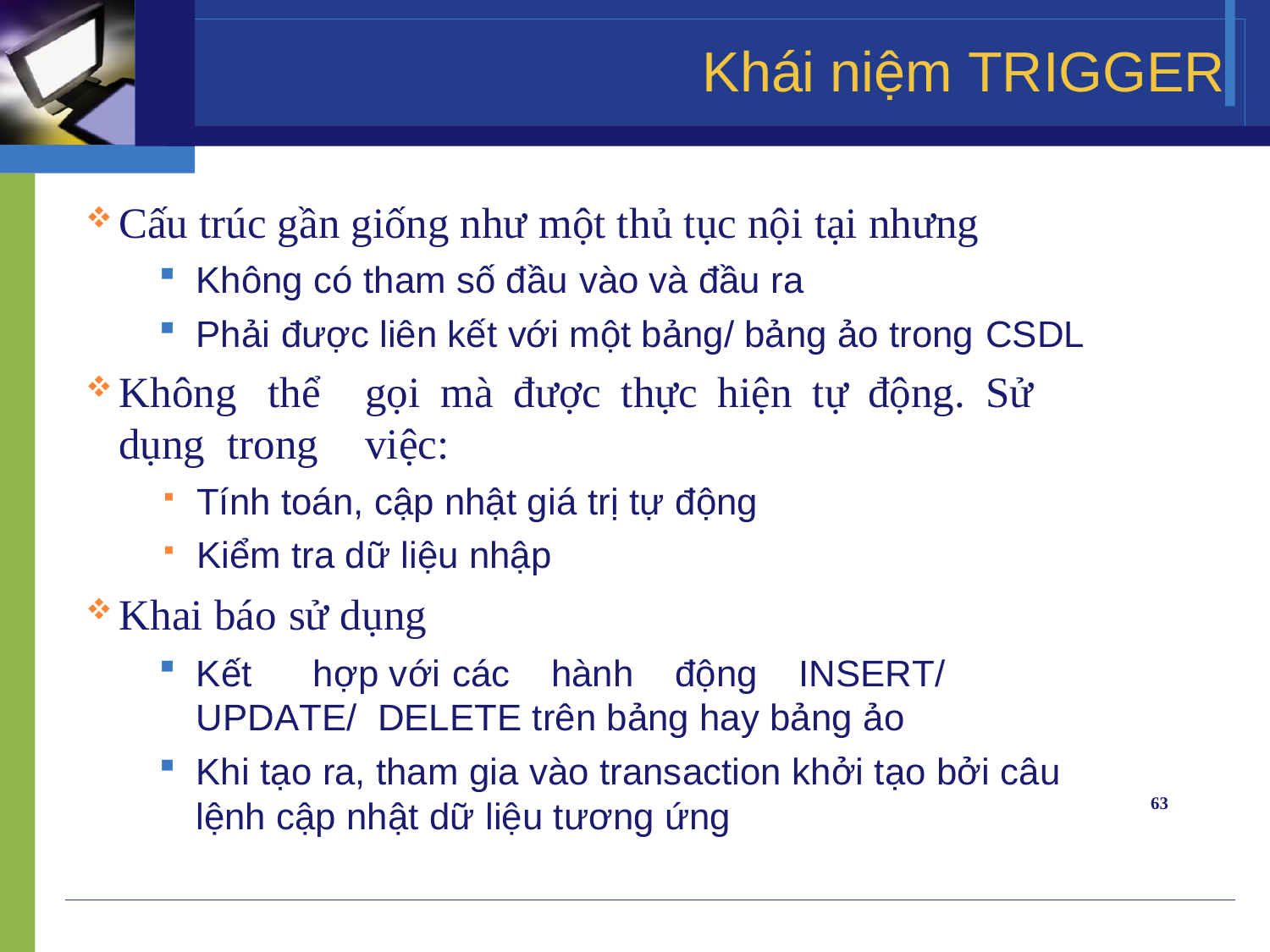

# Khái niệm TRIGGER
Cấu trúc gần giống như một thủ tục nội tại nhưng
Không có tham số đầu vào và đầu ra
Phải được liên kết với một bảng/ bảng ảo trong CSDL
Không	thể	gọi	mà	được	thực	hiện	tự	động.	Sử	dụng  trong	việc:
Tính toán, cập nhật giá trị tự động
Kiểm tra dữ liệu nhập
Khai báo sử dụng
Kết	hợp với các	hành	động	INSERT/	UPDATE/  DELETE trên bảng hay bảng ảo
Khi tạo ra, tham gia vào transaction khởi tạo bởi câu  lệnh cập nhật dữ liệu tương ứng
63